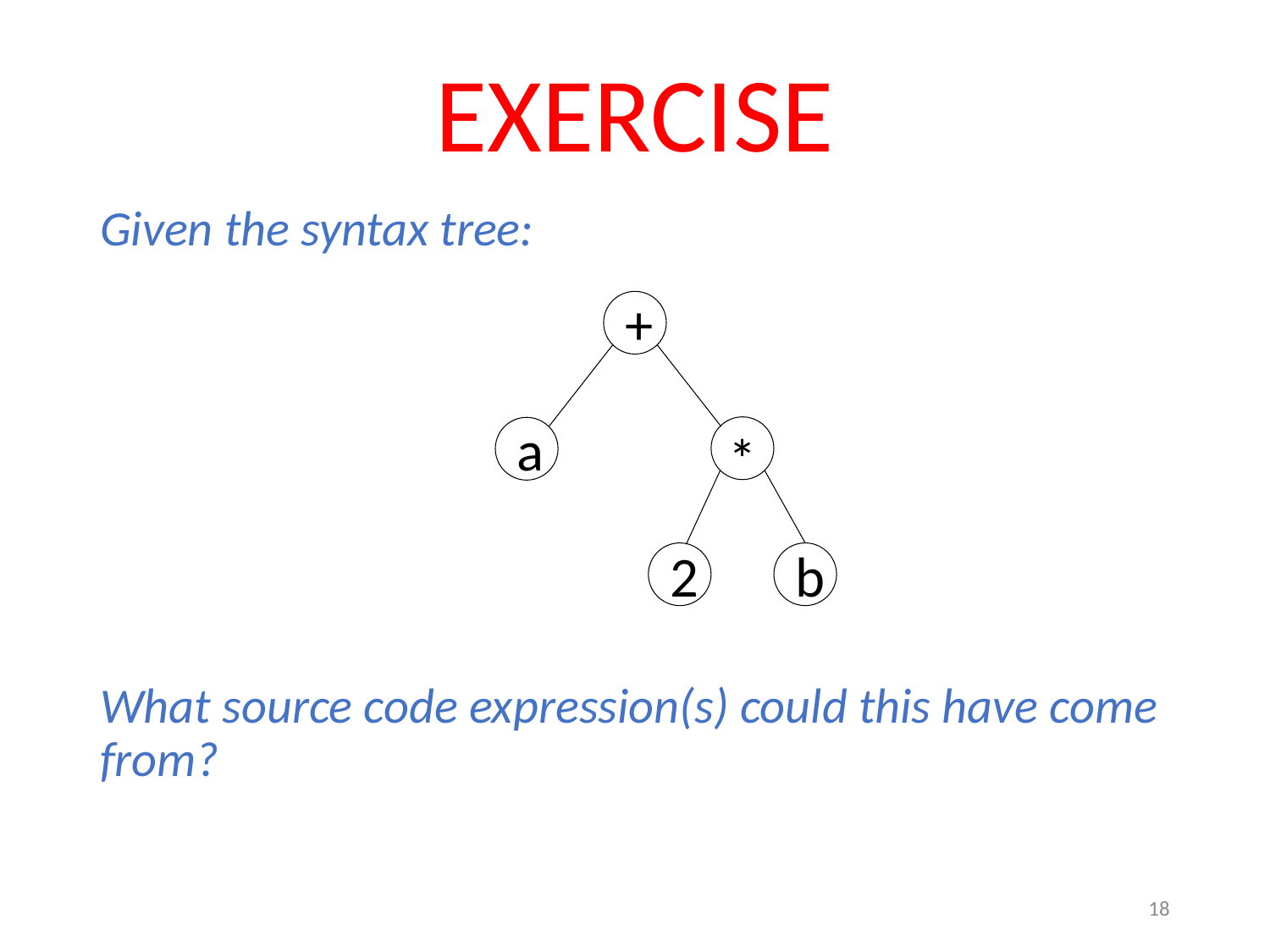

# EXERCISE
Given the syntax tree:

What source code expression(s) could this have come from?
+

*
a
b
2
18